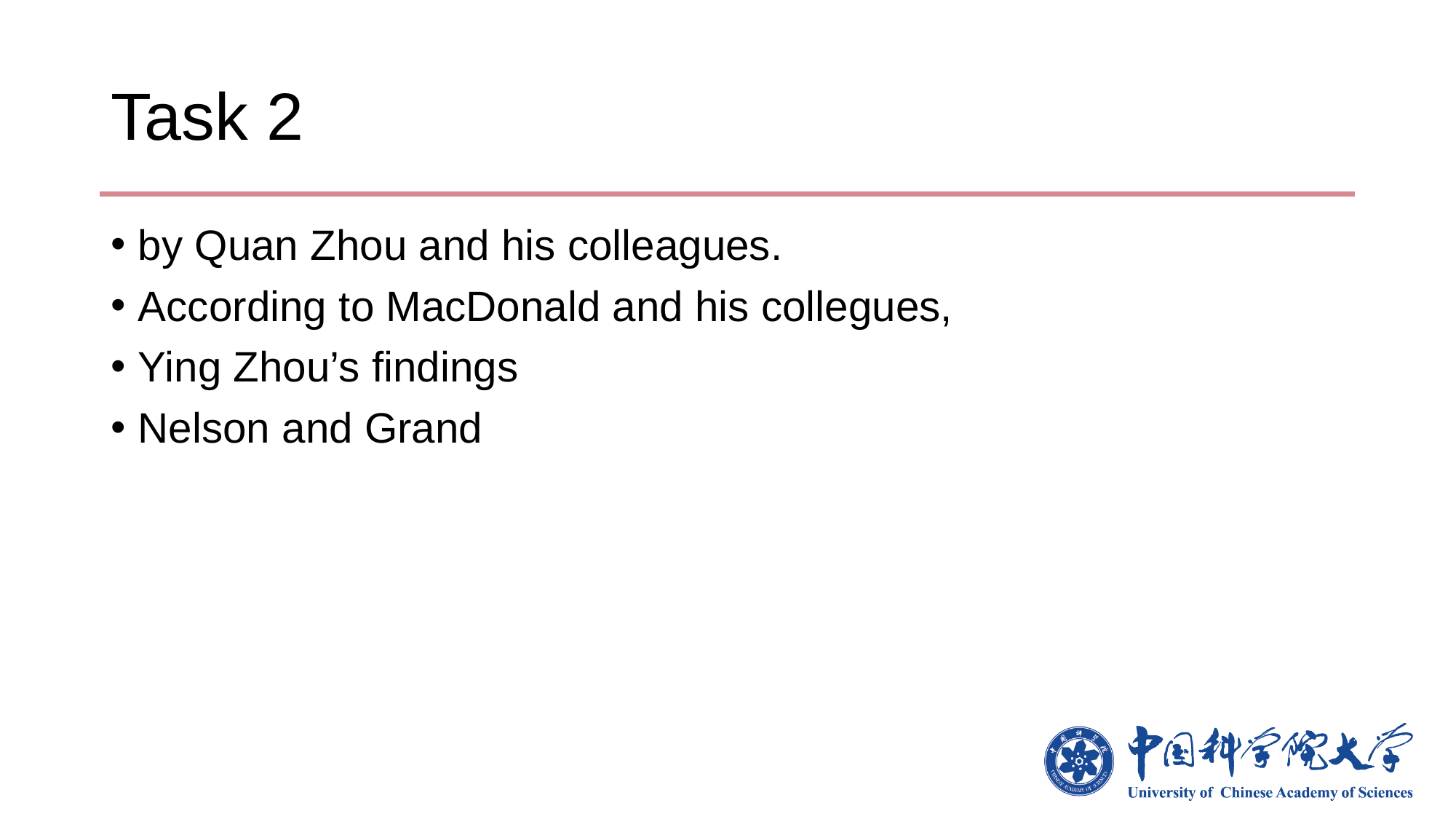

# Task 2
by Quan Zhou and his colleagues.
According to MacDonald and his collegues,
Ying Zhou’s findings
Nelson and Grand